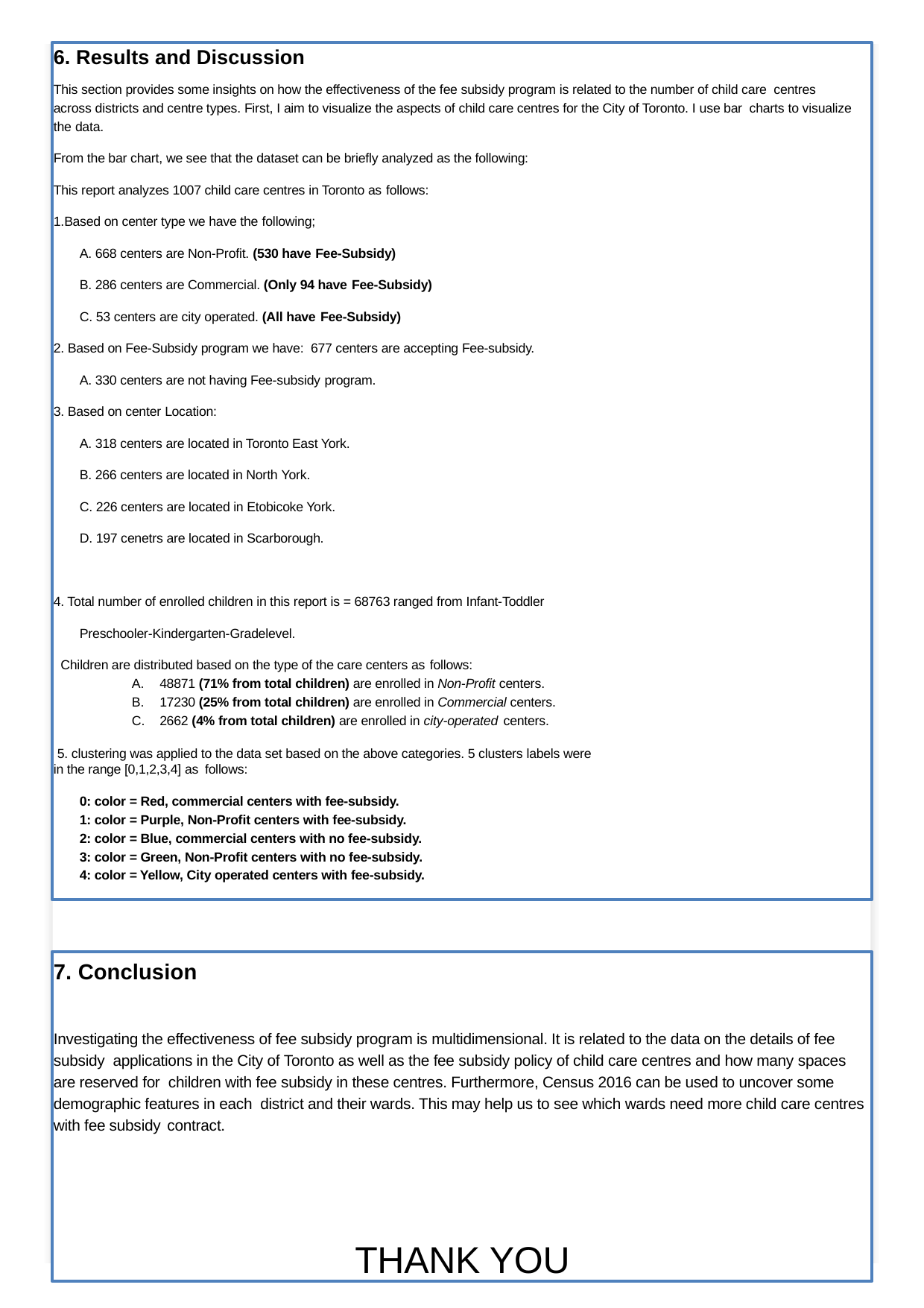

6. Results and Discussion
This section provides some insights on how the effectiveness of the fee subsidy program is related to the number of child care  centres across districts and centre types. First, I aim to visualize the aspects of child care centres for the City of Toronto. I use bar  charts to visualize the data.
From the bar chart, we see that the dataset can be briefly analyzed as the following:
This report analyzes 1007 child care centres in Toronto as follows:
1.Based on center type we have the following;
	A. 668 centers are Non-Profit. (530 have Fee-Subsidy)
	B. 286 centers are Commercial. (Only 94 have Fee-Subsidy)
	C. 53 centers are city operated. (All have Fee-Subsidy)
2. Based on Fee-Subsidy program we have:  677 centers are accepting Fee-subsidy.
	A. 330 centers are not having Fee-subsidy program.
3. Based on center Location:
	A. 318 centers are located in Toronto East York.
	B. 266 centers are located in North York.
	C. 226 centers are located in Etobicoke York.
	D. 197 cenetrs are located in Scarborough.

4. Total number of enrolled children in this report is = 68763 ranged from Infant-Toddler  Preschooler-Kindergarten-Gradelevel.
  Children are distributed based on the type of the care centers as follows:
48871 (71% from total children) are enrolled in Non-Profit centers.
17230 (25% from total children) are enrolled in Commercial centers.
2662 (4% from total children) are enrolled in city-operated centers.

 5. clustering was applied to the data set based on the above categories. 5 clusters labels were in the range [0,1,2,3,4] as follows:

0: color = Red, commercial centers with fee-subsidy.
1: color = Purple, Non-Profit centers with fee-subsidy.
2: color = Blue, commercial centers with no fee-subsidy.
3: color = Green, Non-Profit centers with no fee-subsidy.
4: color = Yellow, City operated centers with fee-subsidy.

7. Conclusion

Investigating the effectiveness of fee subsidy program is multidimensional. It is related to the data on the details of fee subsidy  applications in the City of Toronto as well as the fee subsidy policy of child care centres and how many spaces are reserved for  children with fee subsidy in these centres. Furthermore, Census 2016 can be used to uncover some demographic features in each  district and their wards. This may help us to see which wards need more child care centres with fee subsidy contract.

THANK YOU